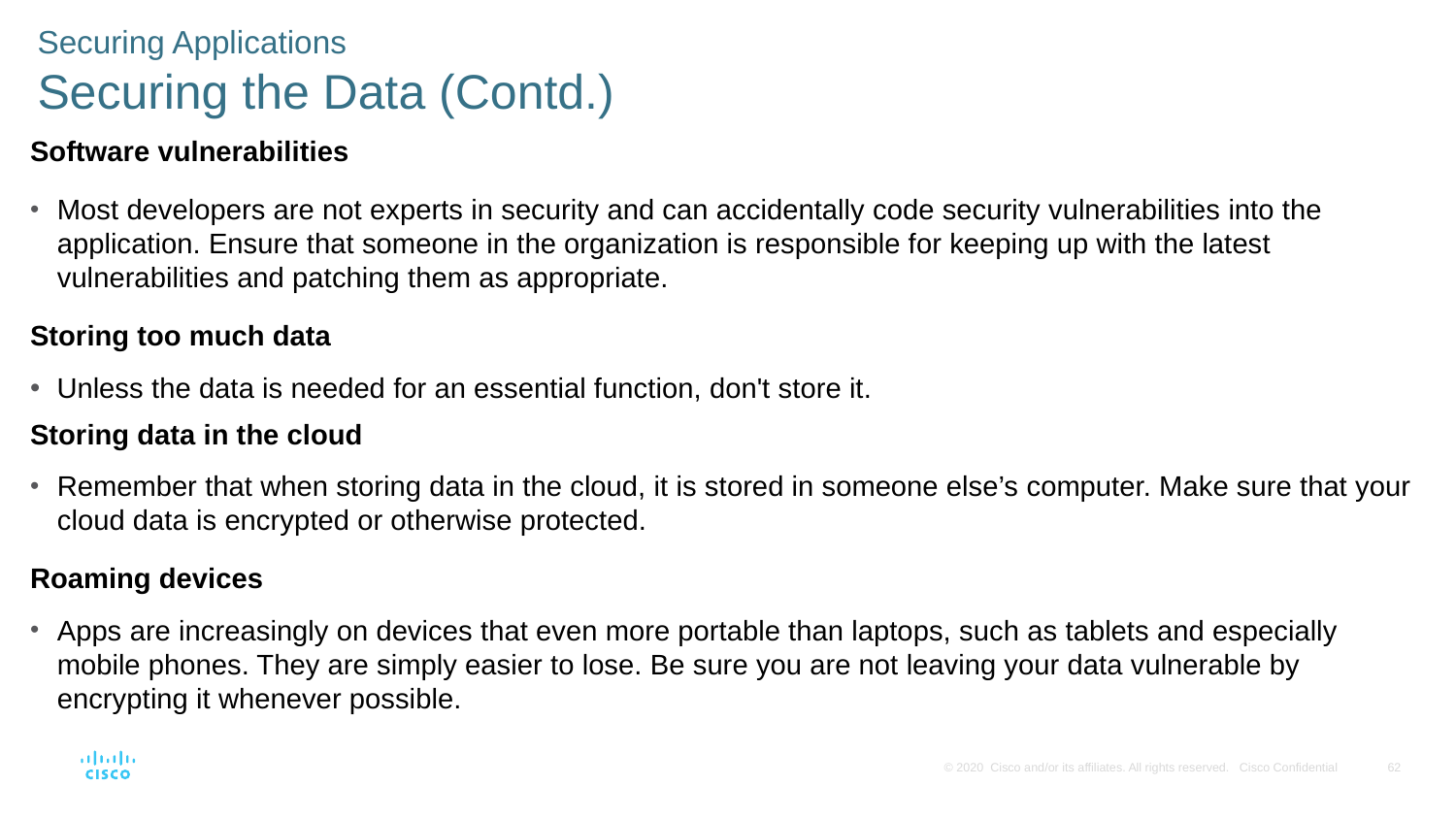

Securing Applications
Securing the Data (Contd.)
Software vulnerabilities
Most developers are not experts in security and can accidentally code security vulnerabilities into the application. Ensure that someone in the organization is responsible for keeping up with the latest vulnerabilities and patching them as appropriate.
Storing too much data
Unless the data is needed for an essential function, don't store it.
Storing data in the cloud
Remember that when storing data in the cloud, it is stored in someone else’s computer. Make sure that your cloud data is encrypted or otherwise protected.
Roaming devices
Apps are increasingly on devices that even more portable than laptops, such as tablets and especially mobile phones. They are simply easier to lose. Be sure you are not leaving your data vulnerable by encrypting it whenever possible.